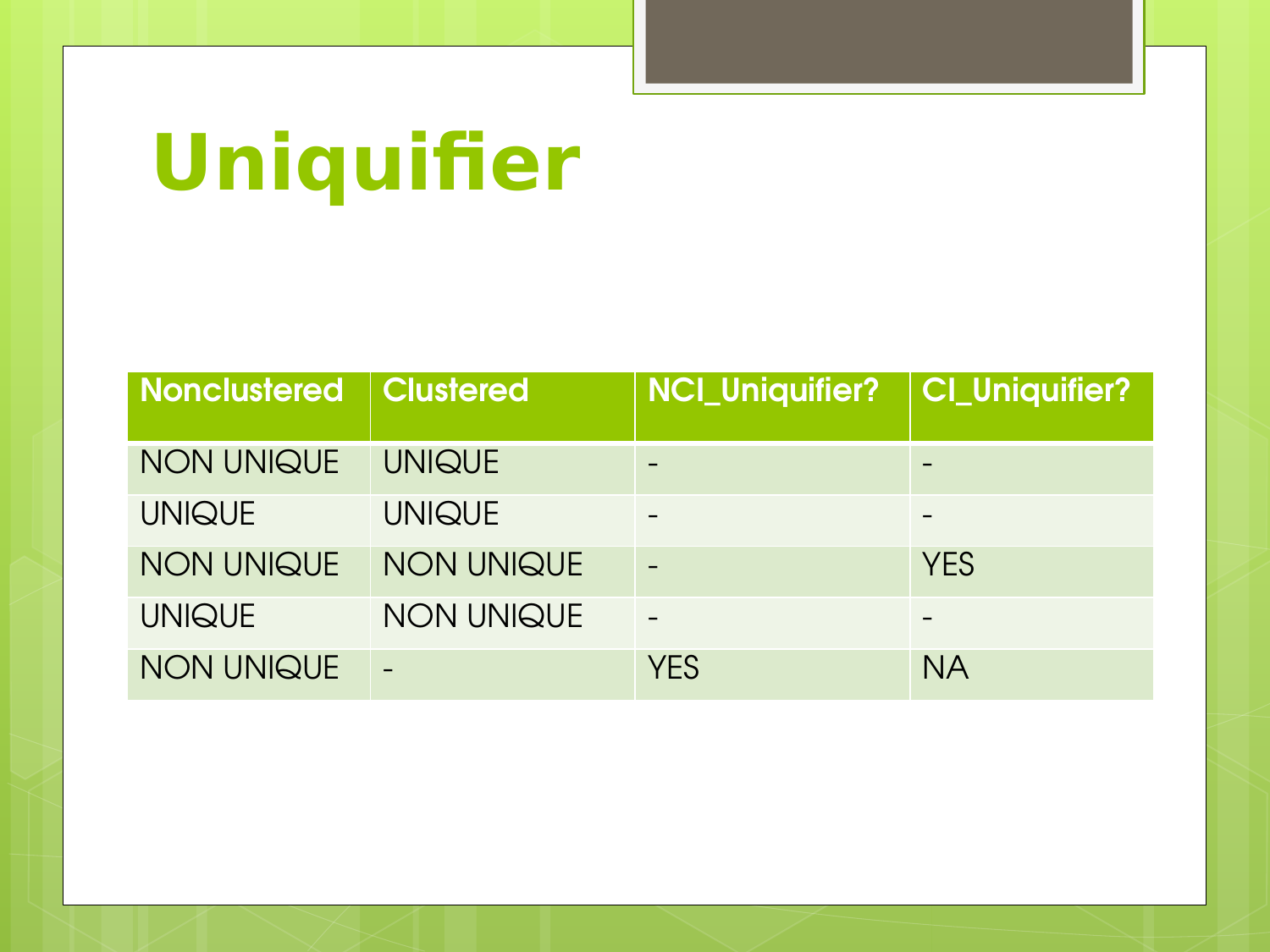

# Uniquifier

| Nonclustered | Clustered | NCI\_Uniquifier? | CI\_Uniquifier? |
| --- | --- | --- | --- |
| NON UNIQUE | UNIQUE | - | - |
| UNIQUE | UNIQUE | - | - |
| NON UNIQUE | NON UNIQUE | - | YES |
| UNIQUE | NON UNIQUE | - | - |
| NON UNIQUE | - | YES | NA |